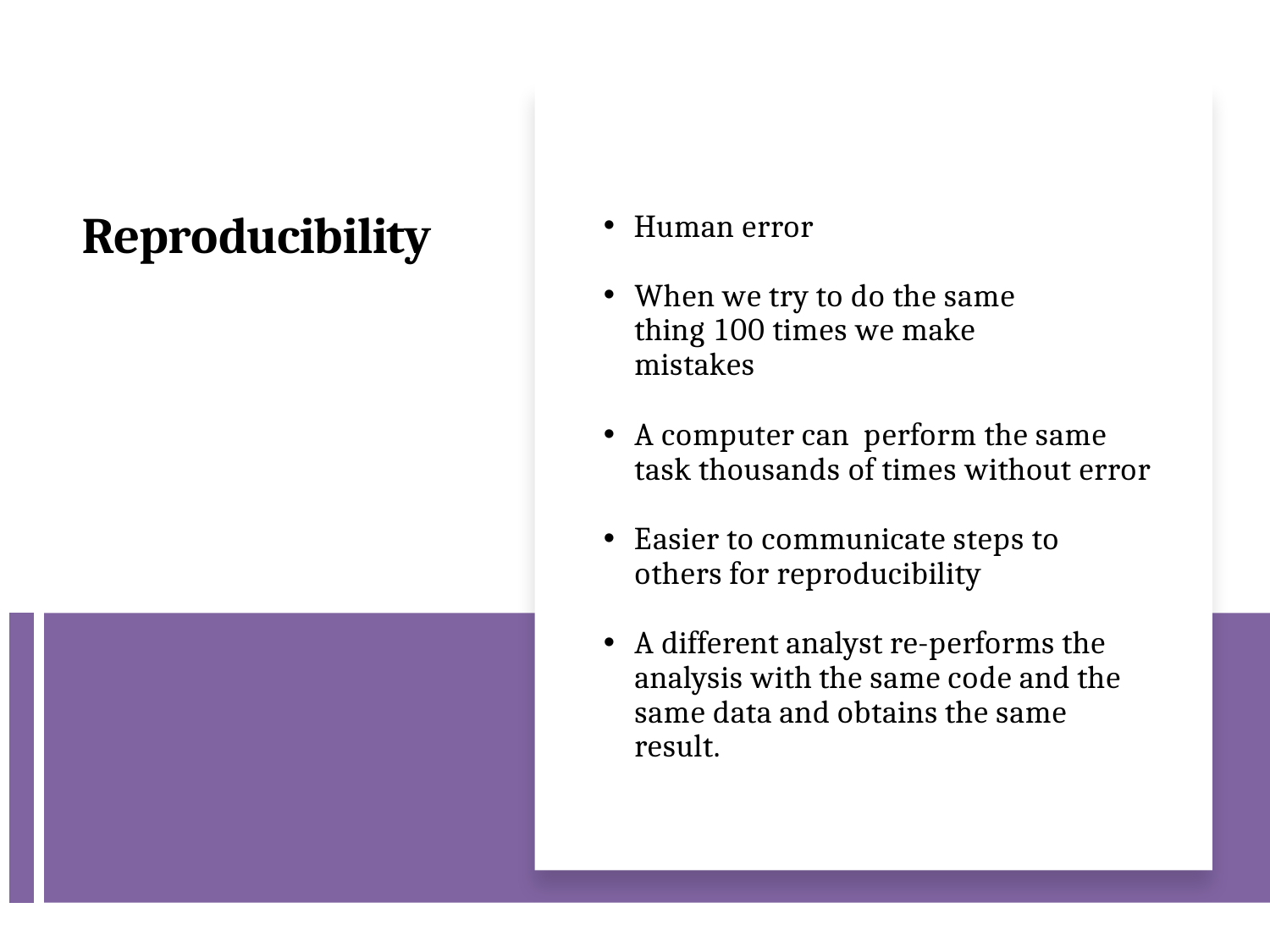

Human error

When we try to do the same thing 100 times we make  mistakes

A computer can  perform the same task thousands of times without error

Easier to communicate steps to others for reproducibility

A different analyst re-performs the analysis with the same code and the same data and obtains the same result.
# Reproducibility